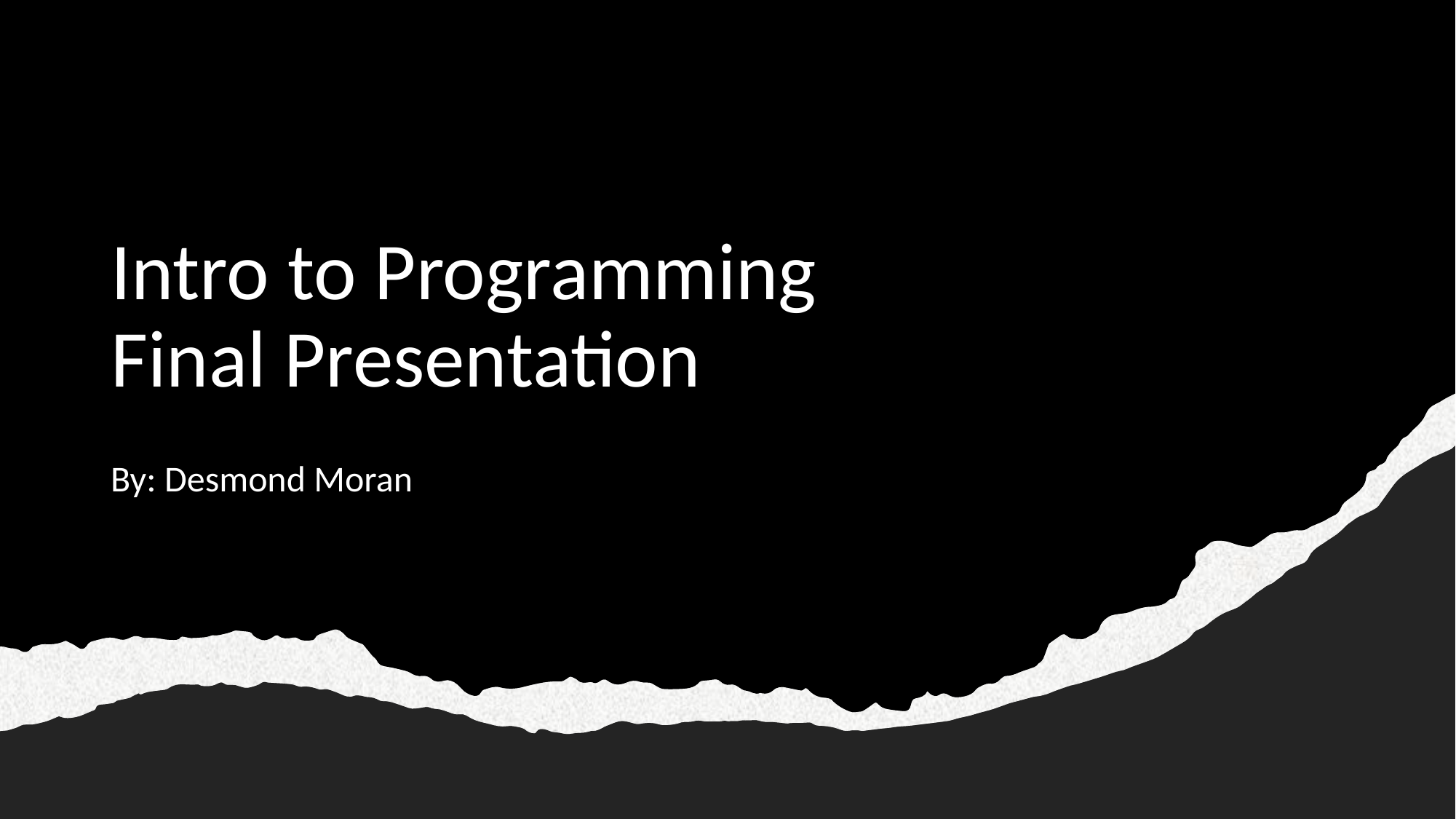

# Intro to Programming Final Presentation

By: Desmond Moran